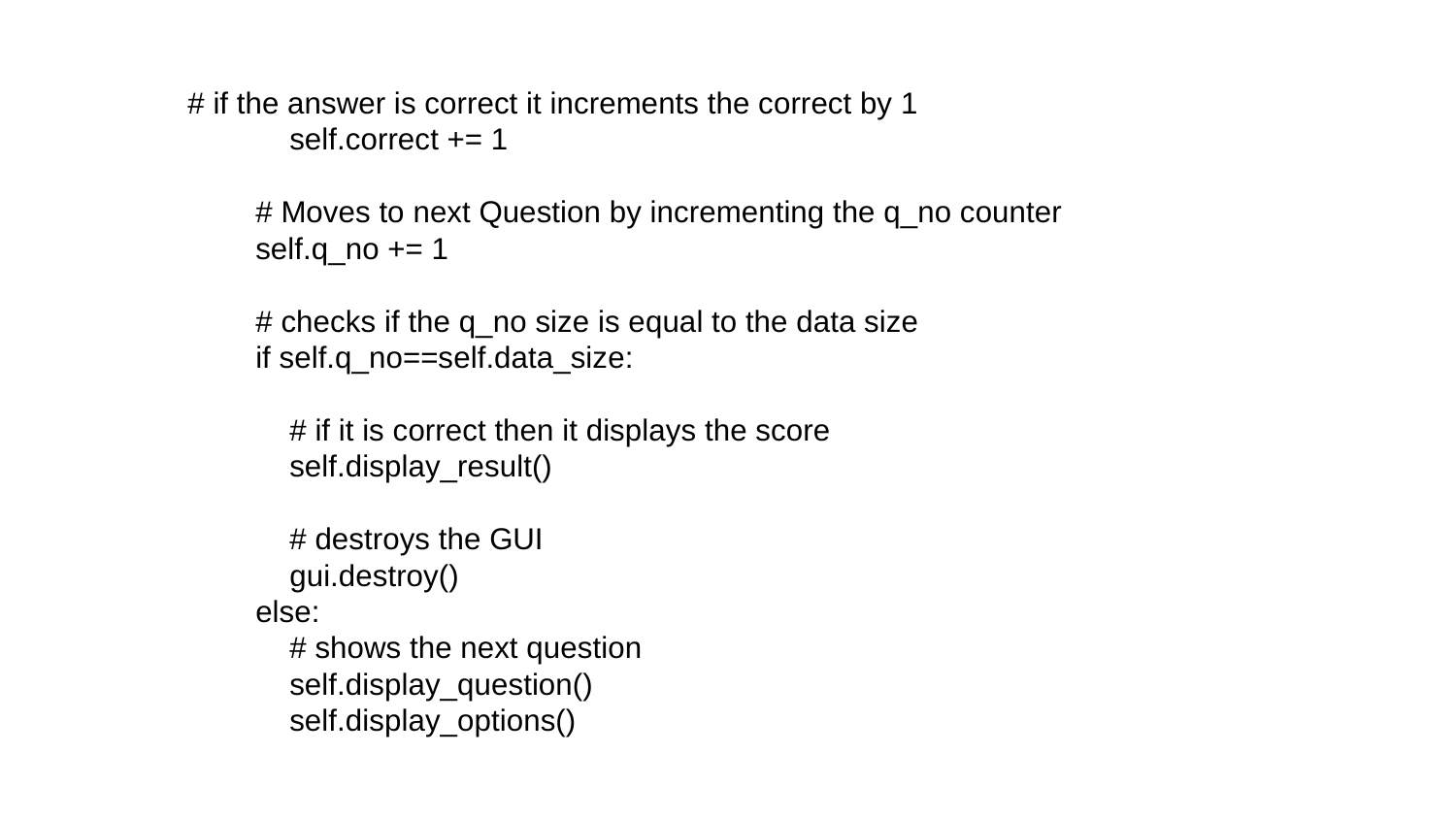

# if the answer is correct it increments the correct by 1
            self.correct += 1

        # Moves to next Question by incrementing the q_no counter
        self.q_no += 1

        # checks if the q_no size is equal to the data size
        if self.q_no==self.data_size:

            # if it is correct then it displays the score
            self.display_result()

            # destroys the GUI
            gui.destroy()
        else:
            # shows the next question
            self.display_question()
            self.display_options()